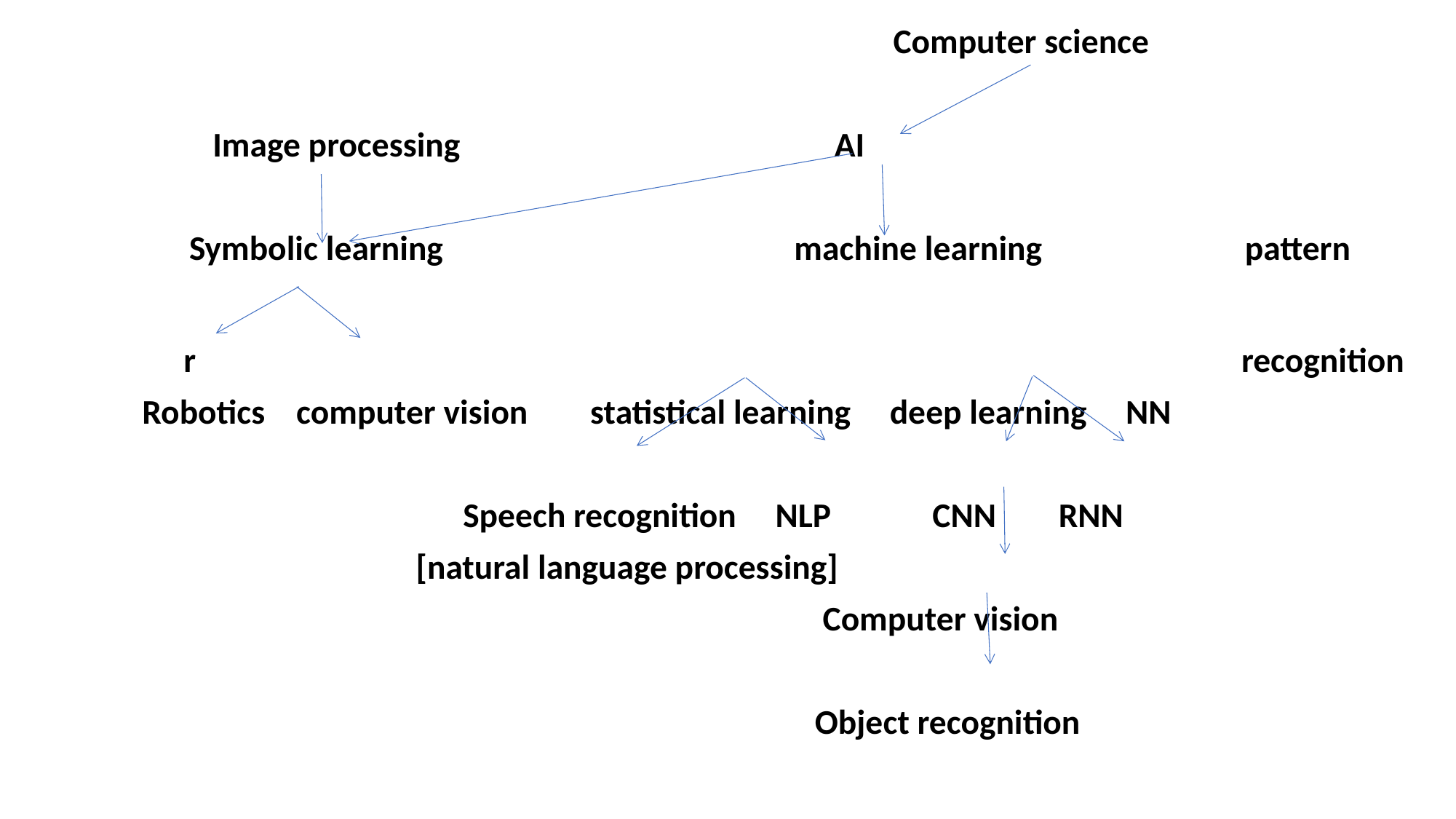

#
                                                                                                    Computer science

             Image processing                                                AI

          Symbolic learning                                             machine learning                          pattern                                                                                                                                                                                                                                                                                                                                                       r                                                                                                                                      recognition
    Robotics    computer vision        statistical learning     deep learning     NN

                                             Speech recognition     NLP             CNN        RNN
                                       [natural language processing]
                                                                                           Computer vision

                                                                                          Object recognition